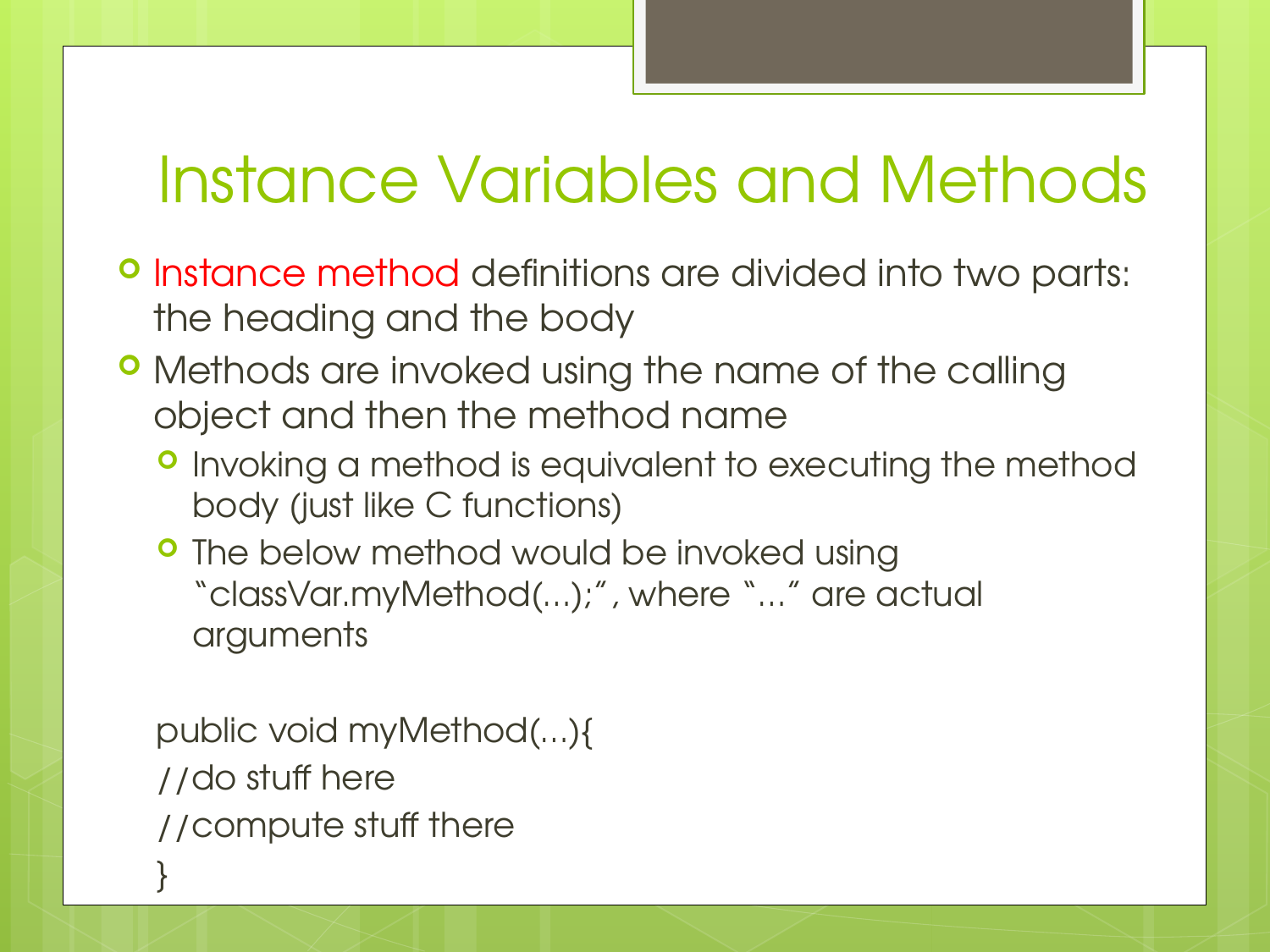

# Instance Variables and Methods
Instance method definitions are divided into two parts: the heading and the body
Methods are invoked using the name of the calling object and then the method name
Invoking a method is equivalent to executing the method body (just like C functions)
The below method would be invoked using “classVar.myMethod(…);”, where “…” are actual arguments

public void myMethod(…){
	//do stuff here
	//compute stuff there
}